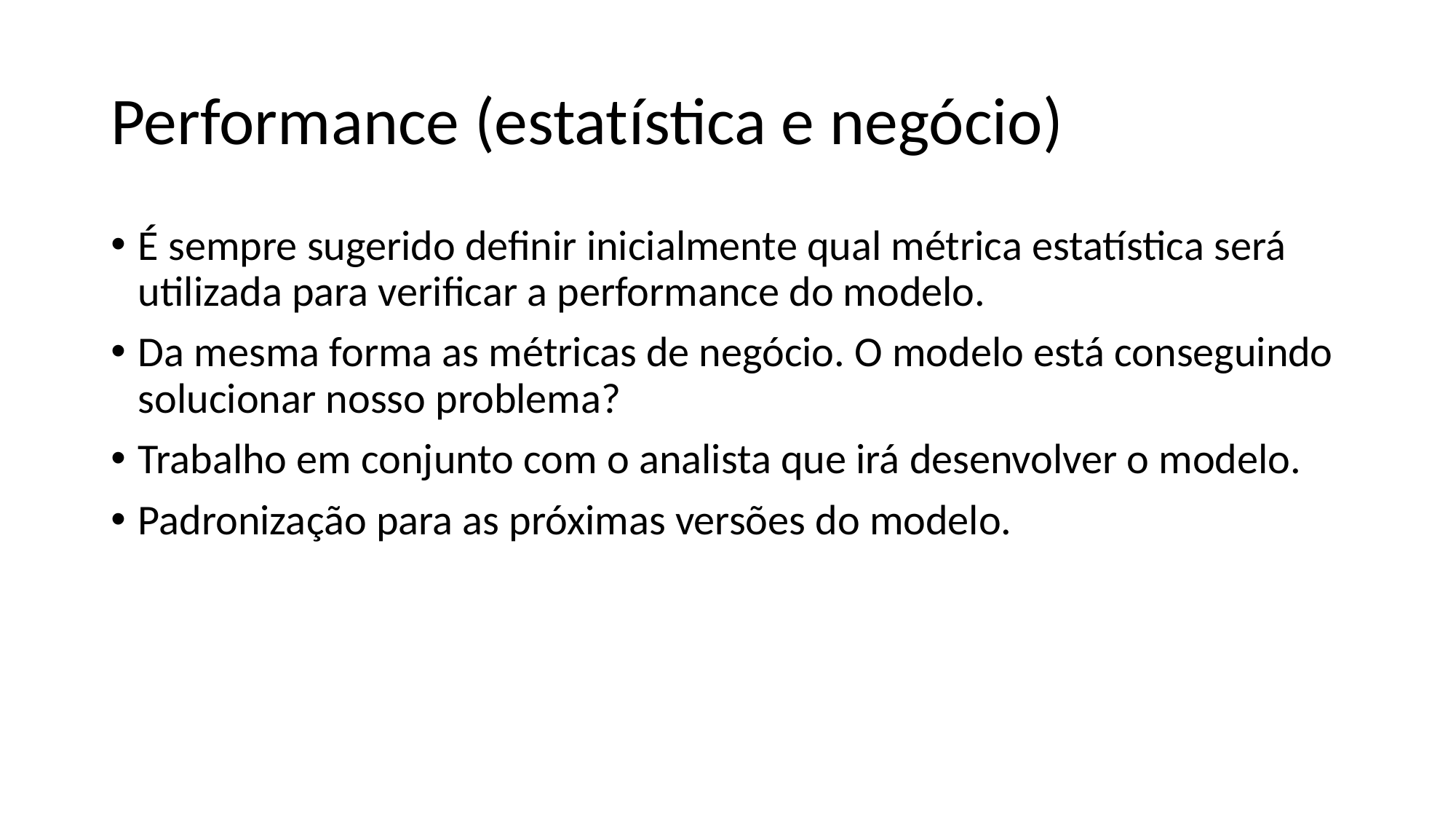

# Performance (estatística e negócio)
É sempre sugerido definir inicialmente qual métrica estatística será utilizada para verificar a performance do modelo.
Da mesma forma as métricas de negócio. O modelo está conseguindo solucionar nosso problema?
Trabalho em conjunto com o analista que irá desenvolver o modelo.
Padronização para as próximas versões do modelo.